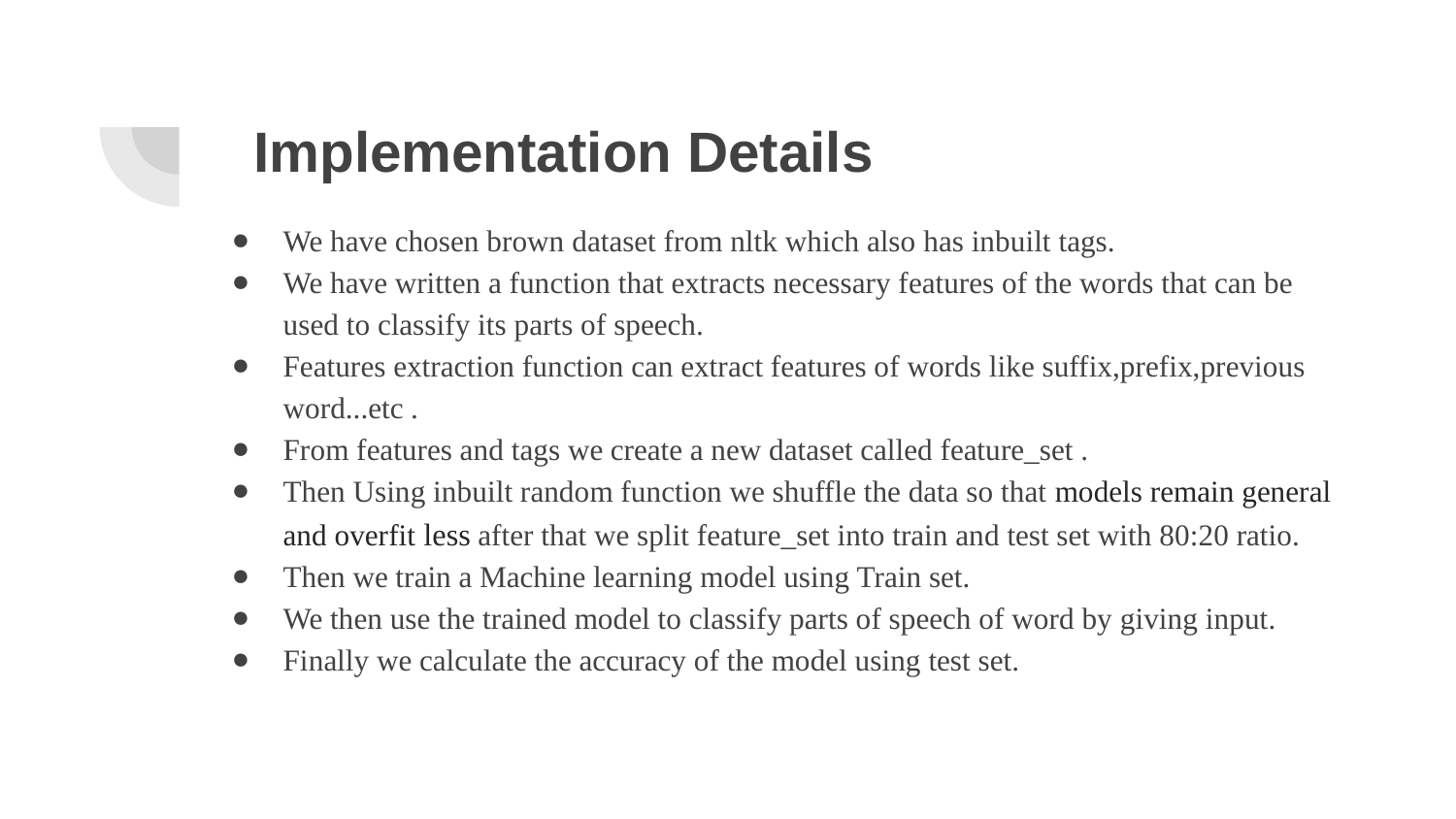

# Implementation Details
We have chosen brown dataset from nltk which also has inbuilt tags.
We have written a function that extracts necessary features of the words that can be used to classify its parts of speech.
Features extraction function can extract features of words like suffix,prefix,previous word...etc .
From features and tags we create a new dataset called feature_set .
Then Using inbuilt random function we shuffle the data so that models remain general and overfit less after that we split feature_set into train and test set with 80:20 ratio.
Then we train a Machine learning model using Train set.
We then use the trained model to classify parts of speech of word by giving input.
Finally we calculate the accuracy of the model using test set.